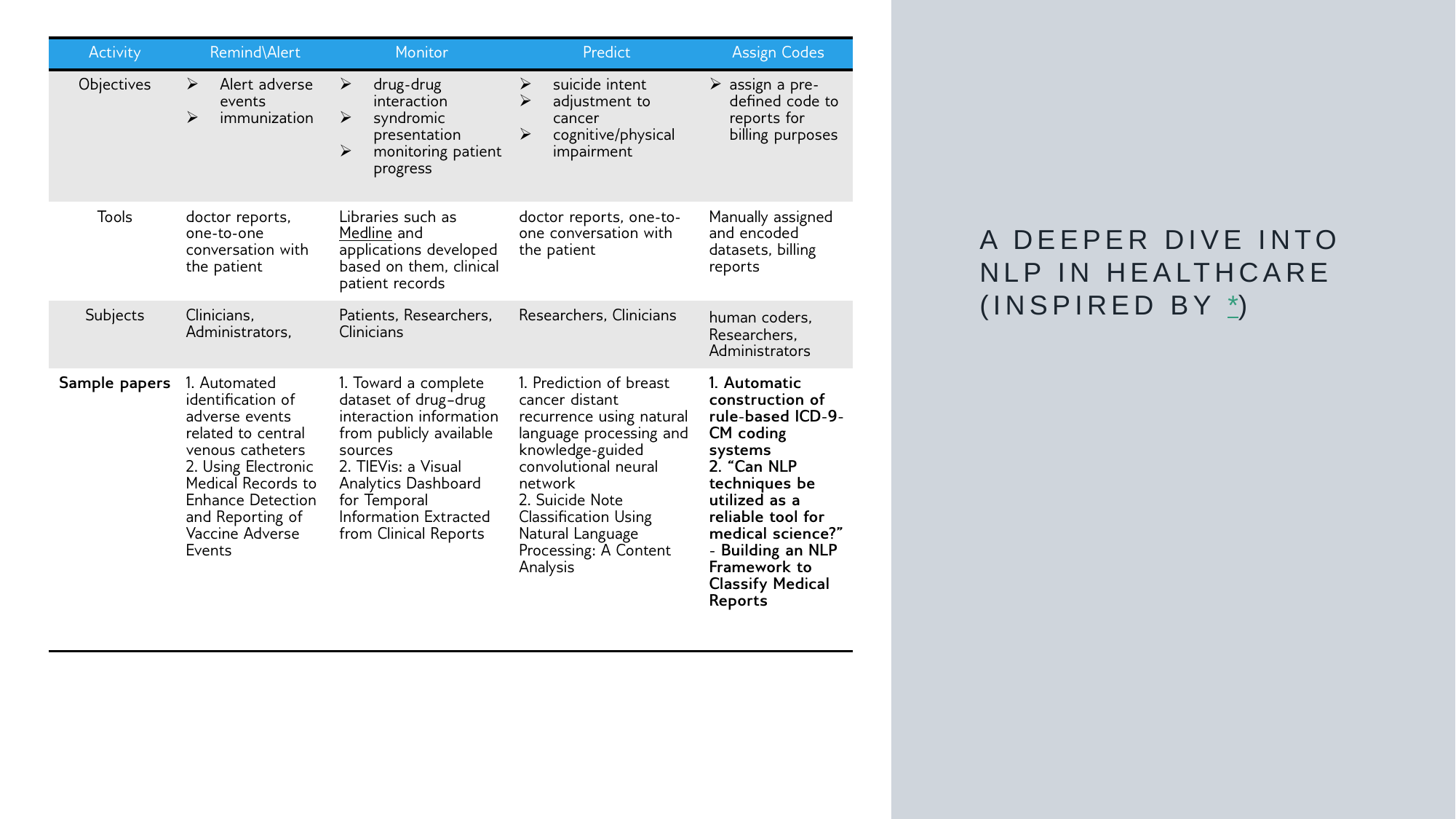

| Activity | Remind\Alert | Monitor | Predict | Assign Codes |
| --- | --- | --- | --- | --- |
| Objectives | Alert adverse events immunization | drug-drug interaction syndromic presentation monitoring patient progress | suicide intent adjustment to cancer cognitive/physical impairment | assign a pre-defined code to reports for billing purposes |
| Tools | doctor reports, one-to-one conversation with the patient | Libraries such as Medline and applications developed based on them, clinical patient records | doctor reports, one-to-one conversation with the patient | Manually assigned and encoded datasets, billing reports |
| Subjects | Clinicians, Administrators, | Patients, Researchers, Clinicians | Researchers, Clinicians | human coders, Researchers, Administrators |
| Sample papers | 1. Automated identification of adverse events related to central venous catheters 2. Using Electronic Medical Records to Enhance Detection and Reporting of Vaccine Adverse Events | 1. Toward a complete dataset of drug–drug interaction information from publicly available sources 2. TIEVis: a Visual Analytics Dashboard for Temporal Information Extracted from Clinical Reports | 1. Prediction of breast cancer distant recurrence using natural language processing and knowledge-guided convolutional neural network 2. Suicide Note Classification Using Natural Language Processing: A Content Analysis | 1. Automatic construction of rule-based ICD-9-CM coding systems 2. “Can NLP techniques be utilized as a reliable tool for medical science?” - Building an NLP Framework to Classify Medical Reports |
A deeper dive into nlp in healthcare (inspired by *)